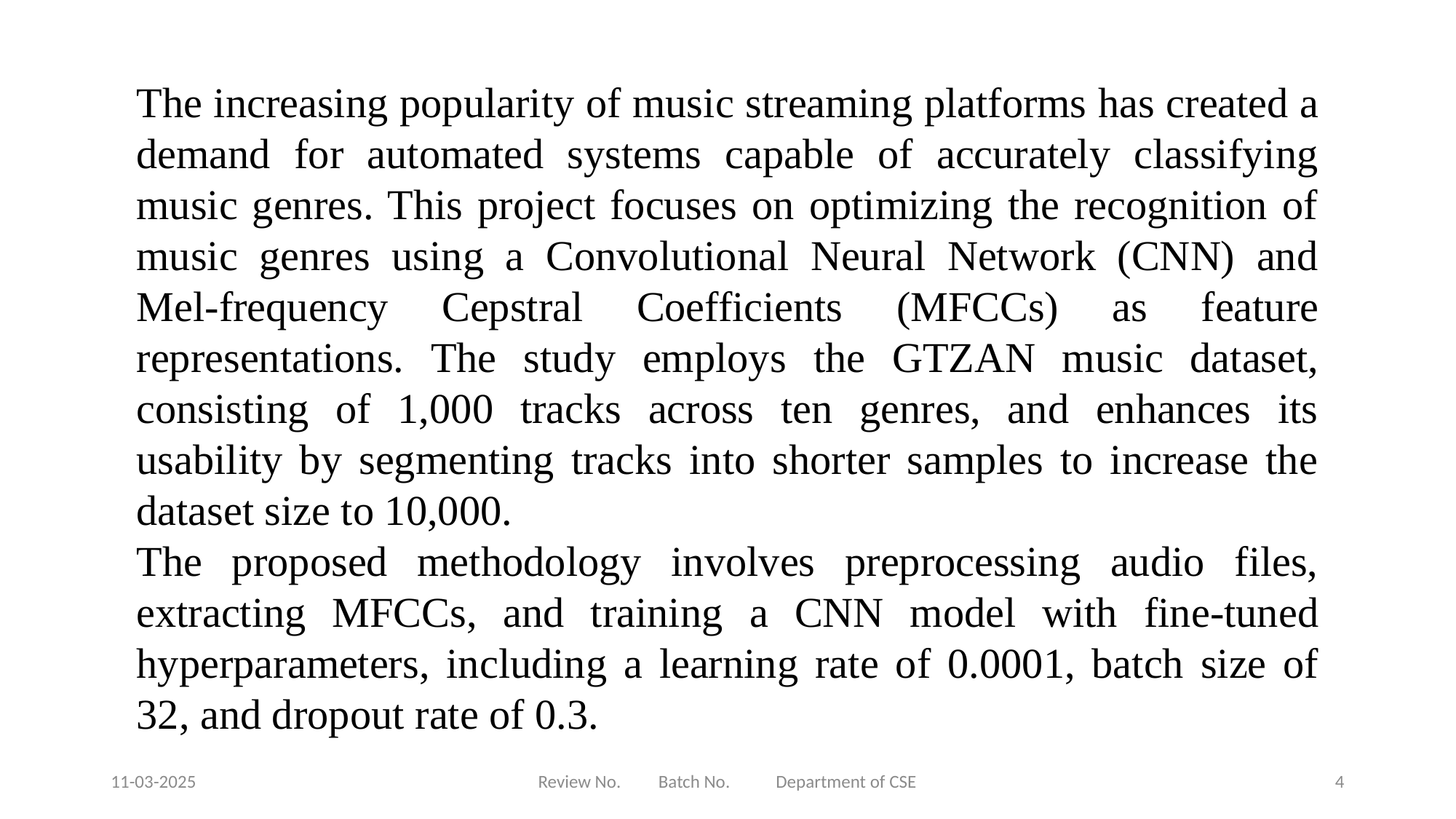

The increasing popularity of music streaming platforms has created a demand for automated systems capable of accurately classifying music genres. This project focuses on optimizing the recognition of music genres using a Convolutional Neural Network (CNN) and Mel-frequency Cepstral Coefficients (MFCCs) as feature representations. The study employs the GTZAN music dataset, consisting of 1,000 tracks across ten genres, and enhances its usability by segmenting tracks into shorter samples to increase the dataset size to 10,000.
The proposed methodology involves preprocessing audio files, extracting MFCCs, and training a CNN model with fine-tuned hyperparameters, including a learning rate of 0.0001, batch size of 32, and dropout rate of 0.3.
11-03-2025
Review No.         Batch No.           Department of CSE
4